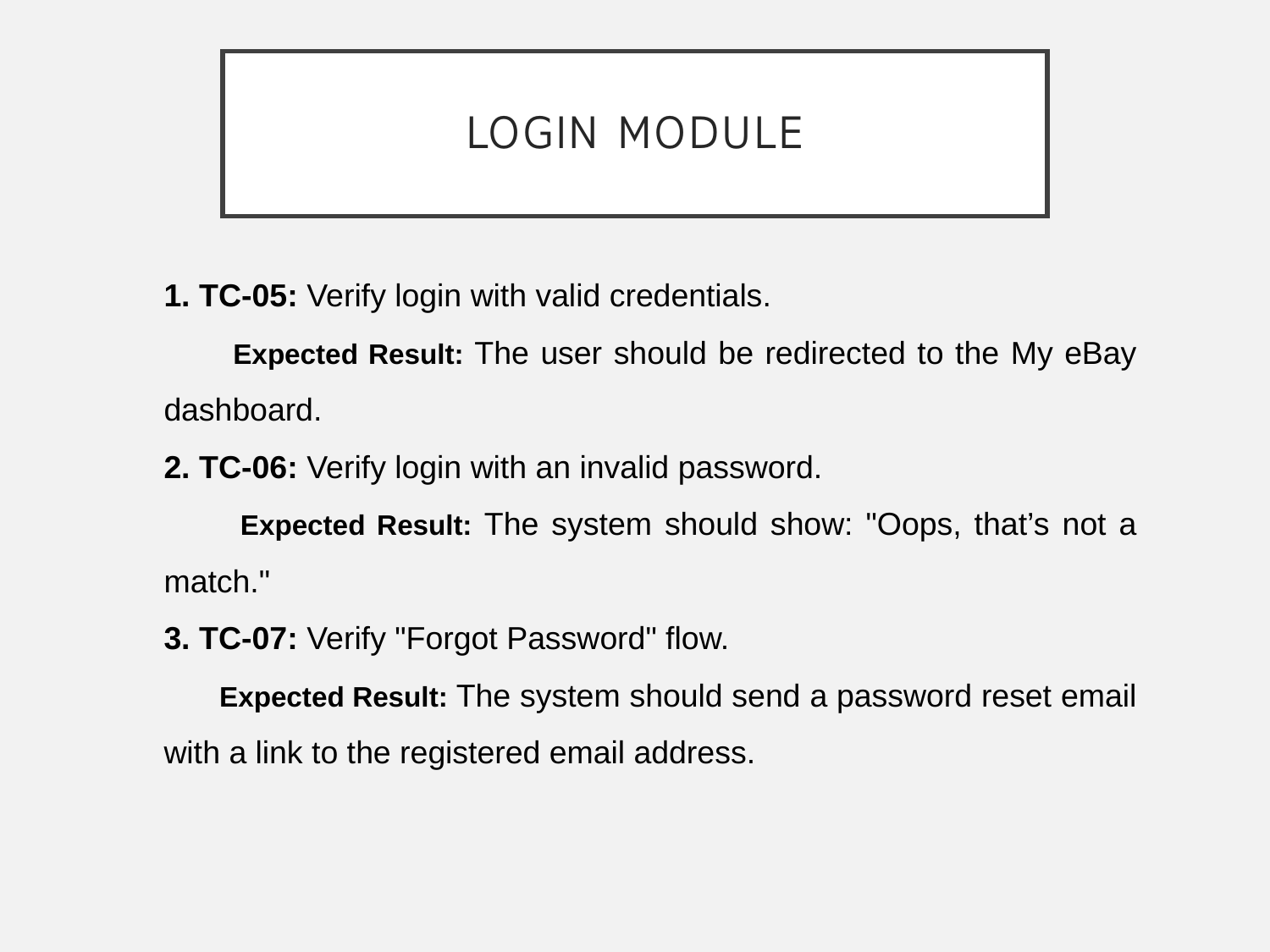

# Login MOdule
1. TC-05: Verify login with valid credentials.
      Expected Result: The user should be redirected to the My eBay dashboard.
2. TC-06: Verify login with an invalid password.
      Expected Result: The system should show: "Oops, that’s not a match."
3. TC-07: Verify "Forgot Password" flow.
      Expected Result: The system should send a password reset email with a link to the registered email address.